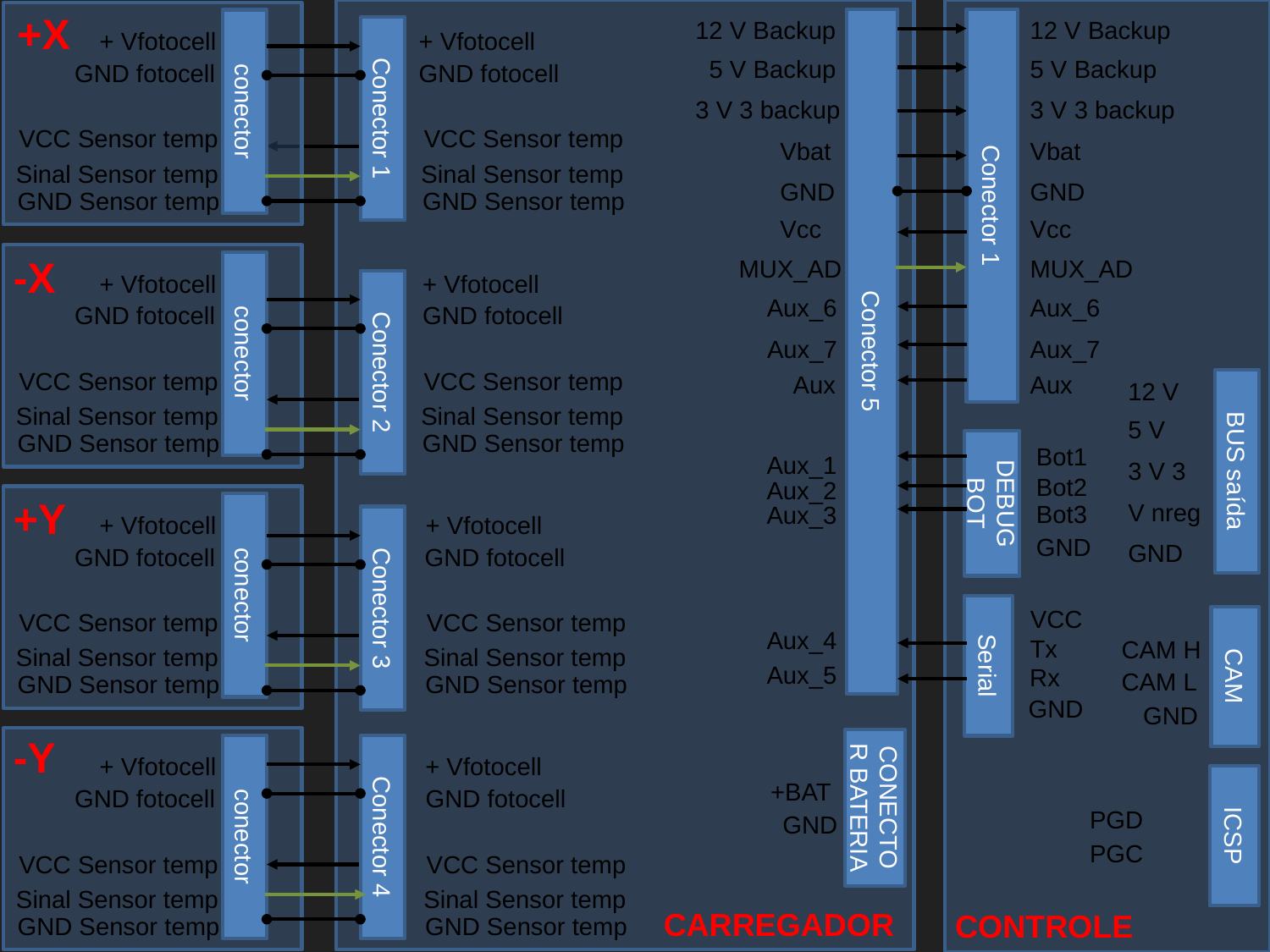

+X

conector
+ Vfotocell
+ Vfotocell
GND fotocell
GND fotocell
VCC Sensor temp
VCC Sensor temp
Sinal Sensor temp
Sinal Sensor temp
GND Sensor temp
GND Sensor temp
Conector 1
12 V Backup
12 V Backup
Conector 5
Conector 1
5 V Backup
5 V Backup
3 V 3 backup
3 V 3 backup
Vbat
Vbat
GND
GND
Vcc
Vcc
-X

conector
+ Vfotocell
+ Vfotocell
GND fotocell
GND fotocell
VCC Sensor temp
VCC Sensor temp
Sinal Sensor temp
Sinal Sensor temp
GND Sensor temp
GND Sensor temp
Conector 2
MUX_AD
MUX_AD
Aux_6
Aux_6
Aux_7
Aux_7
Aux
Aux
BUS saída
12 V
5 V
3 V 3
V nreg
GND
DEBUG BOT
Bot1
Aux_1
Bot2
Aux_2
+Y

conector
+ Vfotocell
+ Vfotocell
GND fotocell
GND fotocell
VCC Sensor temp
VCC Sensor temp
Sinal Sensor temp
Sinal Sensor temp
GND Sensor temp
GND Sensor temp
Conector 3
Bot3
Aux_3
GND
Serial
VCC
CAM
CAM H
CAM L
GND
Aux_4
Tx
Aux_5
Rx
GND
-Y

conector
+ Vfotocell
+ Vfotocell
GND fotocell
GND fotocell
VCC Sensor temp
VCC Sensor temp
Sinal Sensor temp
Sinal Sensor temp
GND Sensor temp
GND Sensor temp
Conector 4
CONECTOR BATERIA
ICSP
+BAT
PGD
GND
PGC
CARREGADOR
CONTROLE